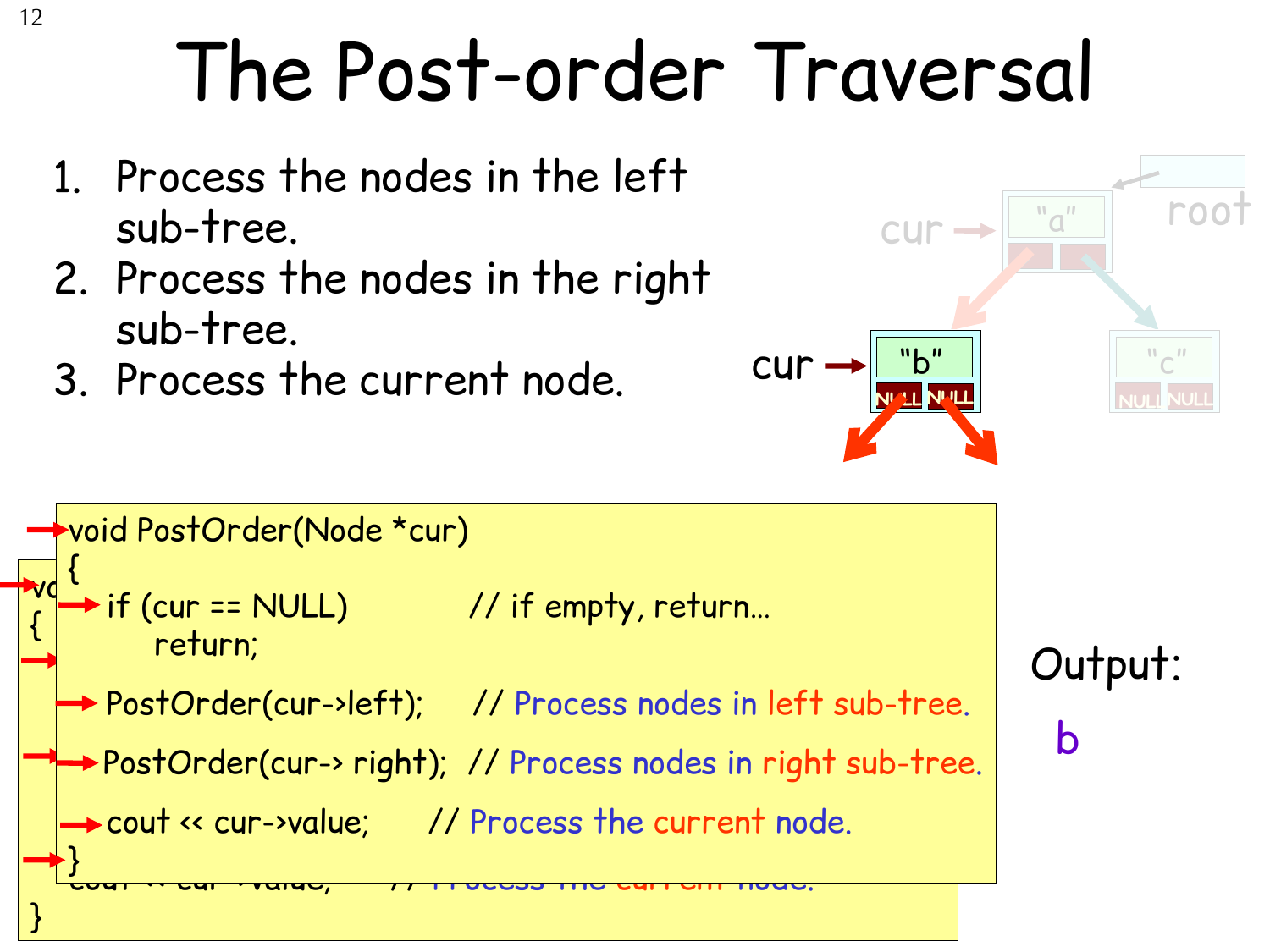

# The Post-order Traversal
12

Process the nodes in the left sub-tree.
Process the nodes in the right sub-tree.
Process the current node.

root

   “a”
cur

cur

    “c”
  “b”
NULL
NULL
NULL
NULL
void PostOrder(Node *cur)
{
    if (cur == NULL)  	  // if empty, return…
         return;

    PostOrder(cur->left);     // Process nodes in left sub-tree.
     PostOrder(cur-> right);  // Process nodes in right sub-tree.

    cout << cur->value;      // Process the current node.
}

void PostOrder(Node *cur)
{
    if (cur == NULL)  	  // if empty, return…
         return;

    PostOrder(cur->left);     // Process nodes in left sub-tree.
     PostOrder(cur-> right);  // Process nodes in right sub-tree.

    cout << cur->value;      // Process the current node.
}

Output:

b